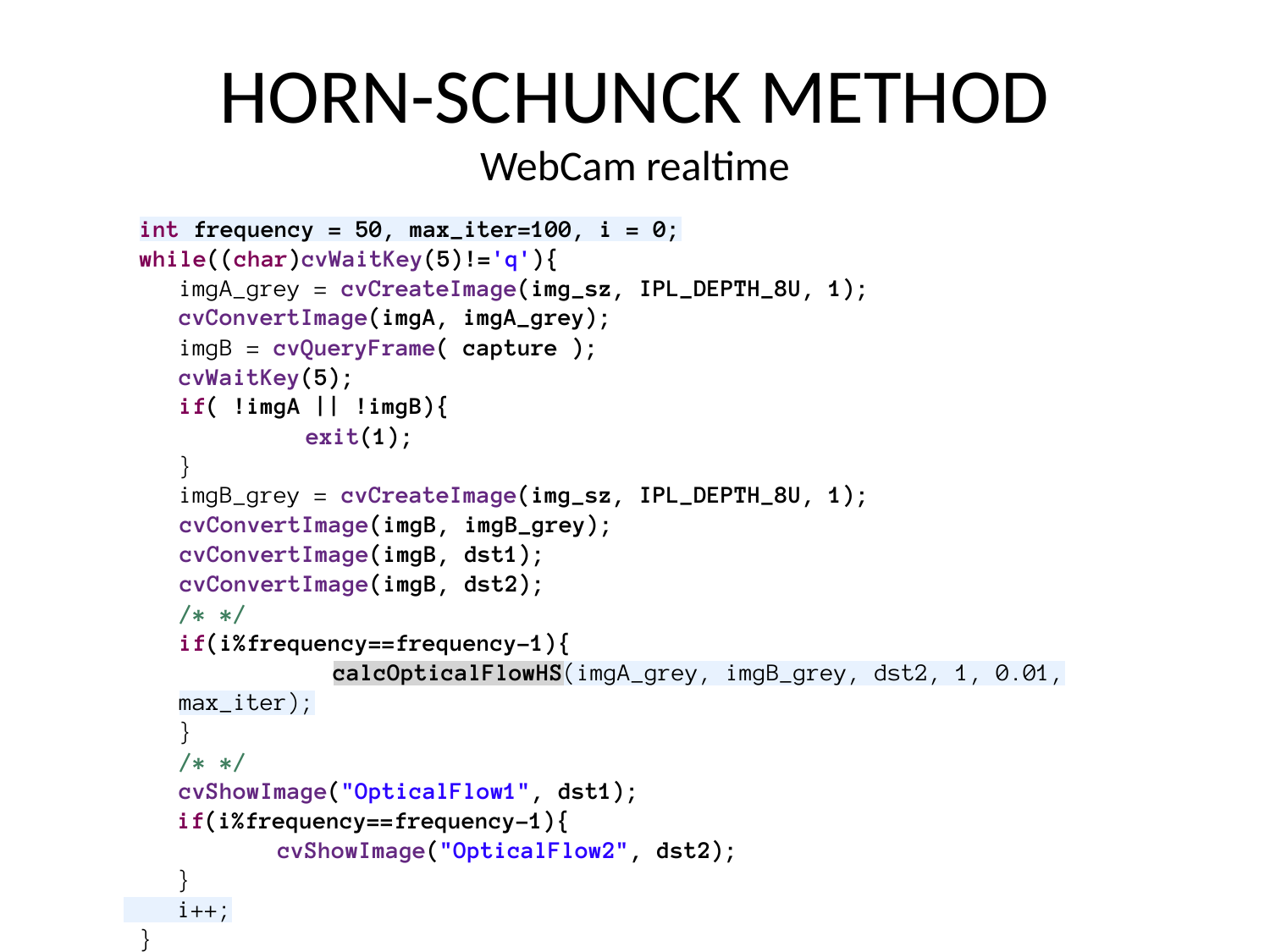

# HORN-SCHUNCK METHOD WebCam realtime
int frequency = 50, max_iter=100, i = 0;
while((char)cvWaitKey(5)!='q'){
	imgA_grey = cvCreateImage(img_sz, IPL_DEPTH_8U, 1);
	cvConvertImage(imgA, imgA_grey);
	imgB = cvQueryFrame( capture );
	cvWaitKey(5);
	if( !imgA || !imgB){
		exit(1);
	}
	imgB_grey = cvCreateImage(img_sz, IPL_DEPTH_8U, 1);
   cvConvertImage(imgB, imgB_grey);
   cvConvertImage(imgB, dst1);
   cvConvertImage(imgB, dst2);
	/* */
	if(i%frequency==frequency-1){
		  calcOpticalFlowHS(imgA_grey, imgB_grey, dst2, 1, 0.01, max_iter);
	}
	/* */
	cvShowImage("OpticalFlow1", dst1);
	    if(i%frequency==frequency-1){
		  cvShowImage("OpticalFlow2", dst2);
	    }
	    i++;
}